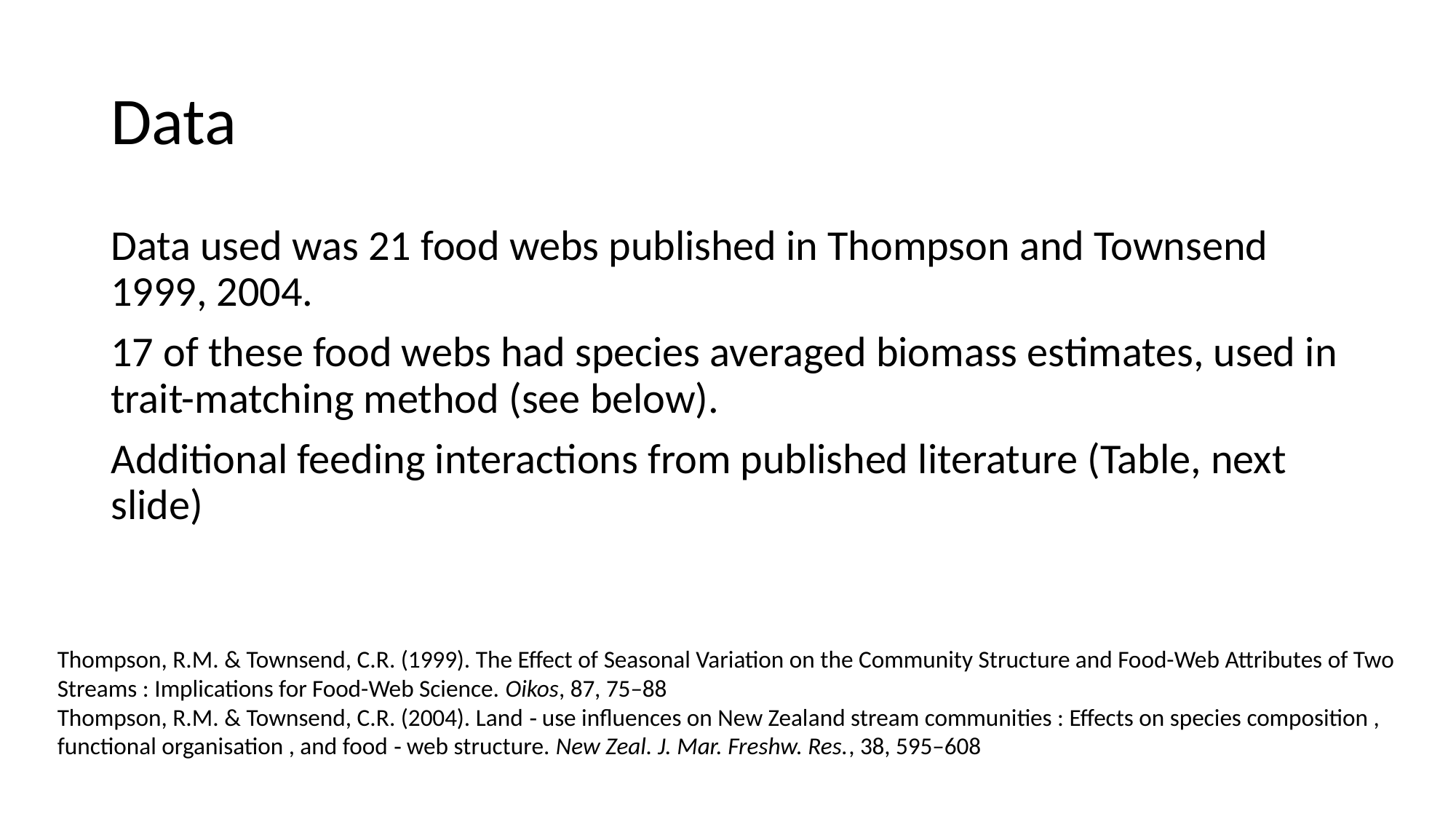

# Data
Data used was 21 food webs published in Thompson and Townsend 1999, 2004.
17 of these food webs had species averaged biomass estimates, used in trait-matching method (see below).
Additional feeding interactions from published literature (Table, next slide)
Thompson, R.M. & Townsend, C.R. (1999). The Effect of Seasonal Variation on the Community Structure and Food-Web Attributes of Two Streams : Implications for Food-Web Science. Oikos, 87, 75–88
Thompson, R.M. & Townsend, C.R. (2004). Land ‐ use influences on New Zealand stream communities : Effects on species composition , functional organisation , and food ‐ web structure. New Zeal. J. Mar. Freshw. Res., 38, 595–608